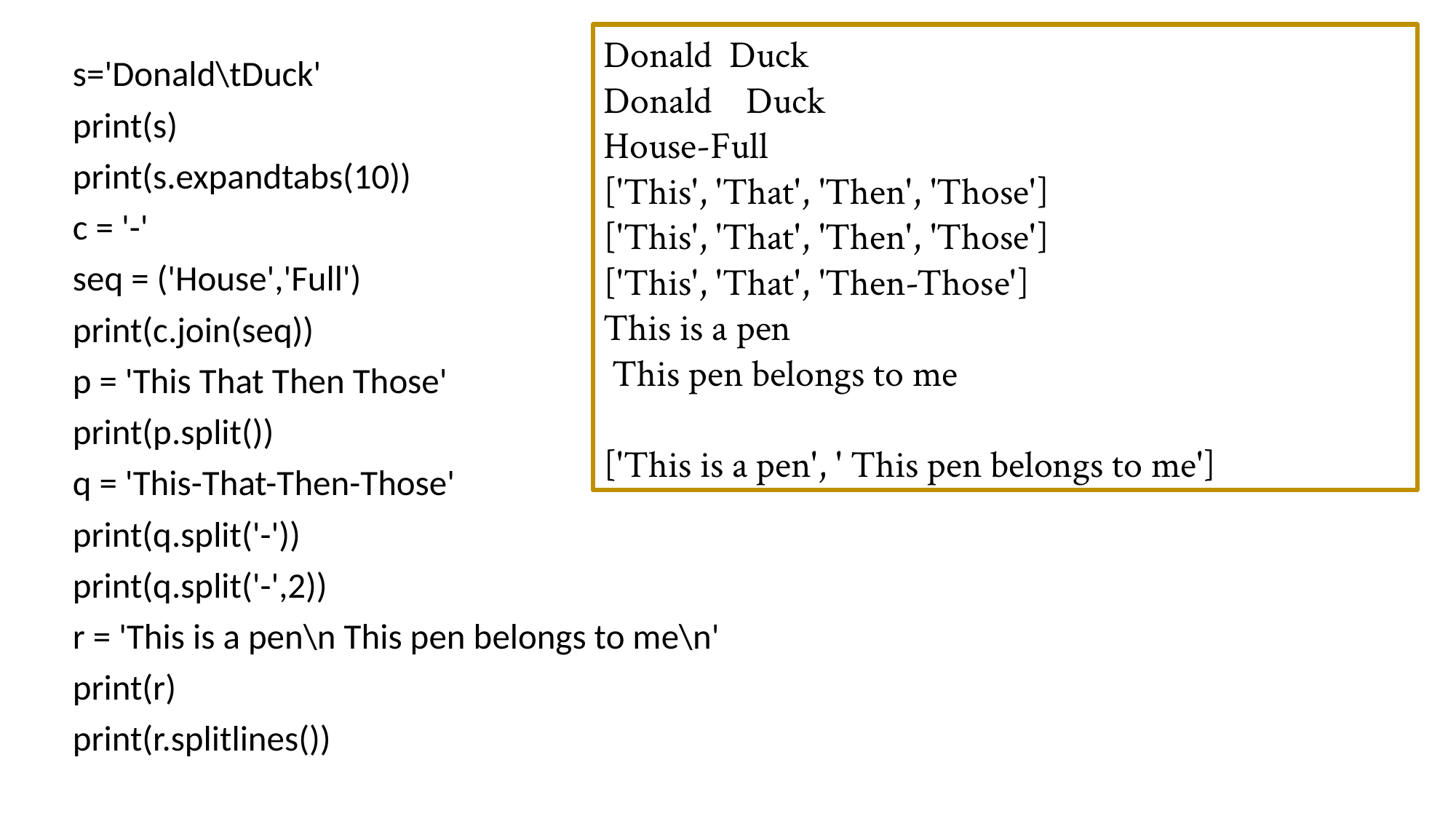

Donald  Duck
Donald    Duck
House-Full
['This', 'That', 'Then', 'Those']
['This', 'That', 'Then', 'Those']
['This', 'That', 'Then-Those']
This is a pen
 This pen belongs to me

['This is a pen', ' This pen belongs to me']
s='Donald\tDuck'
print(s)
print(s.expandtabs(10))
c = '-'
seq = ('House','Full')
print(c.join(seq))
p = 'This That Then Those'
print(p.split())
q = 'This-That-Then-Those'
print(q.split('-'))
print(q.split('-',2))
r = 'This is a pen\n This pen belongs to me\n'
print(r)
print(r.splitlines())